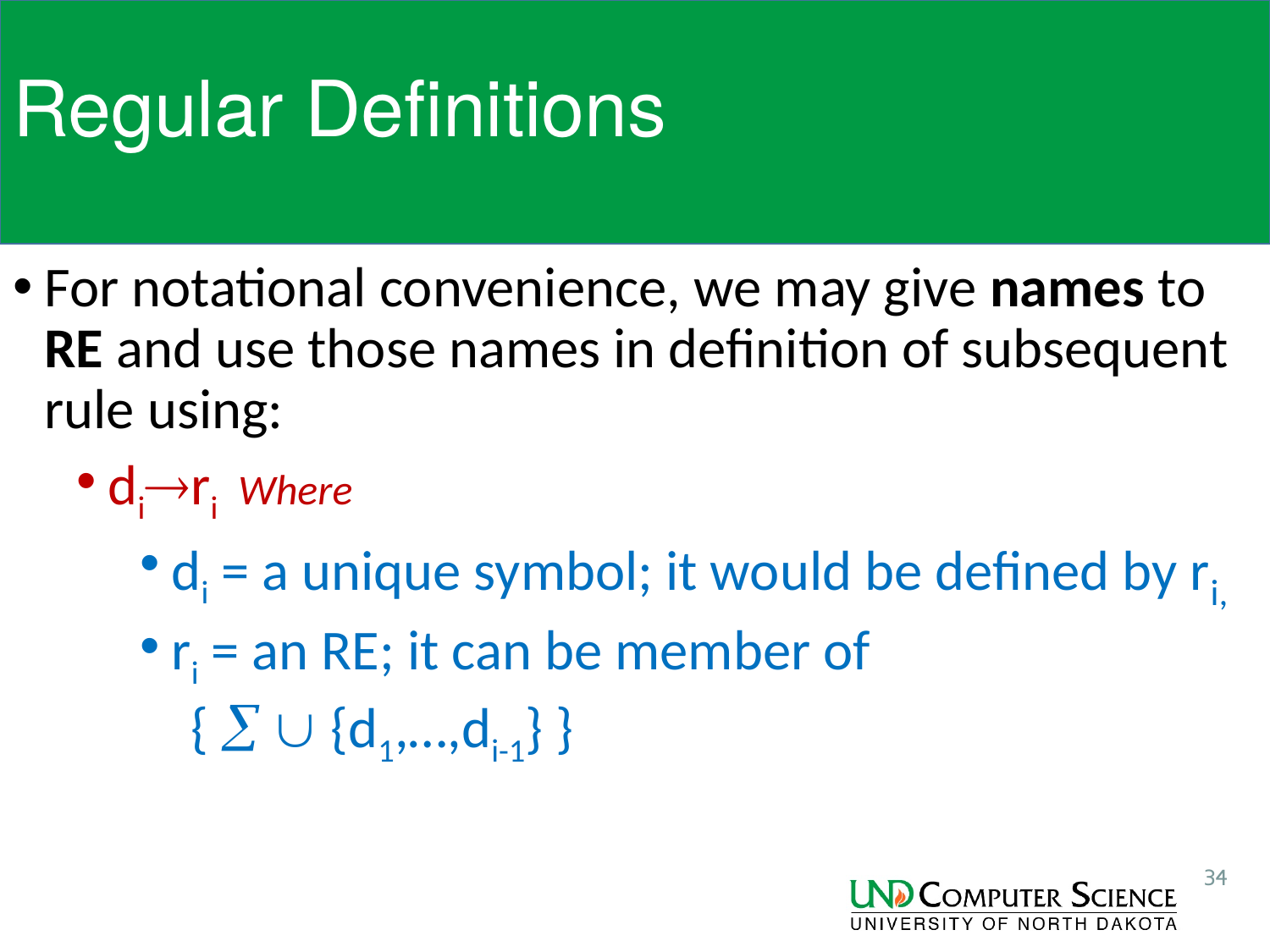

# Regular Definitions
For notational convenience, we may give names to RE and use those names in definition of subsequent rule using:
di→ri  Where
di = a unique symbol; it would be defined by ri,
ri = an RE; it can be member of
    { ∑ ∪ {d1,…,di-1} }

34